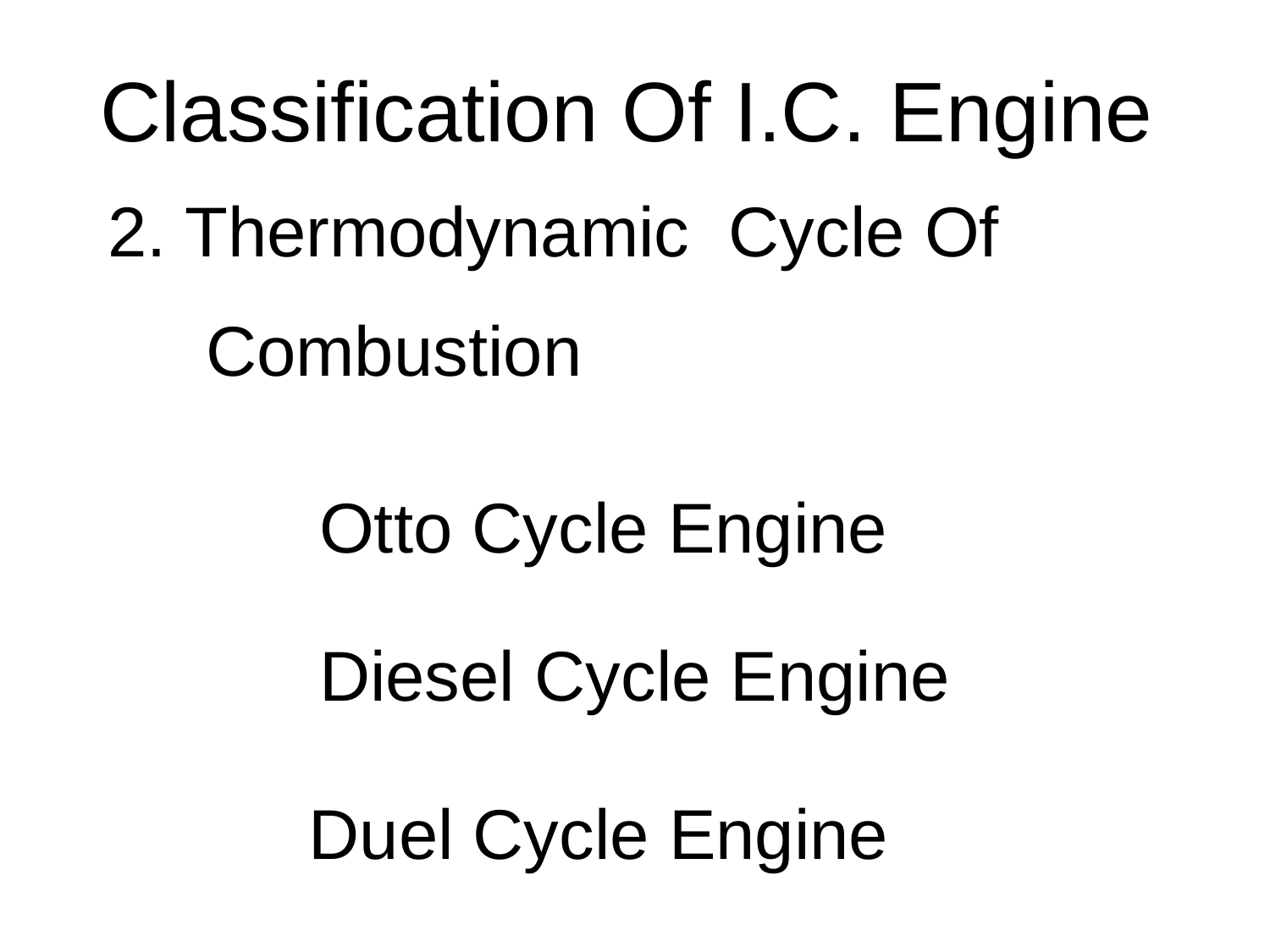

Classification Of I.C. Engine
2. Thermodynamic  Cycle Of
     Combustion
Otto Cycle Engine
Diesel Cycle Engine
Duel Cycle Engine